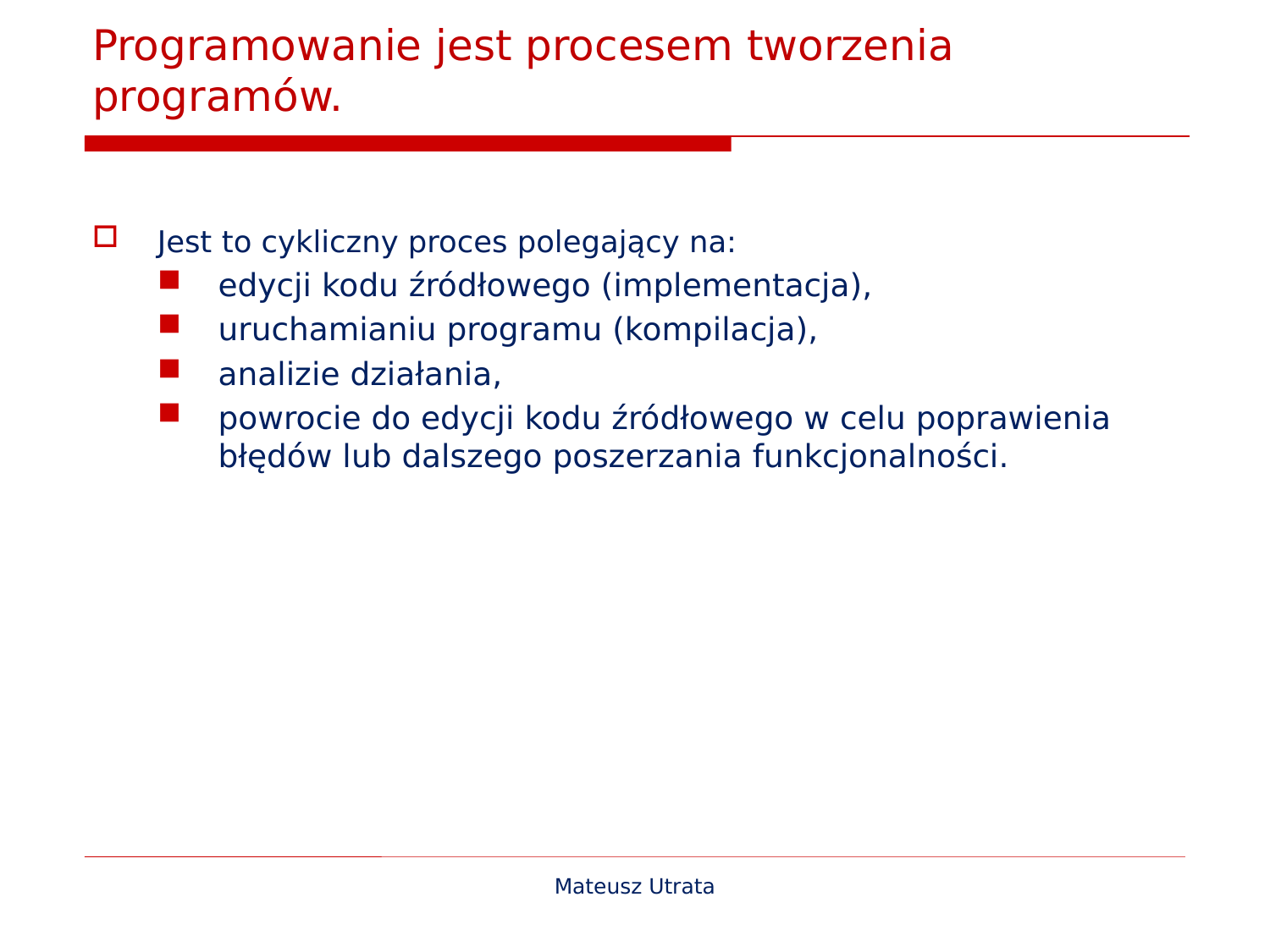

# Programowanie jest procesem tworzenia programów.
Jest to cykliczny proces polegający na:
edycji kodu źródłowego (implementacja),
uruchamianiu programu (kompilacja),
analizie działania,
powrocie do edycji kodu źródłowego w celu poprawienia błędów lub dalszego poszerzania funkcjonalności.
Mateusz Utrata